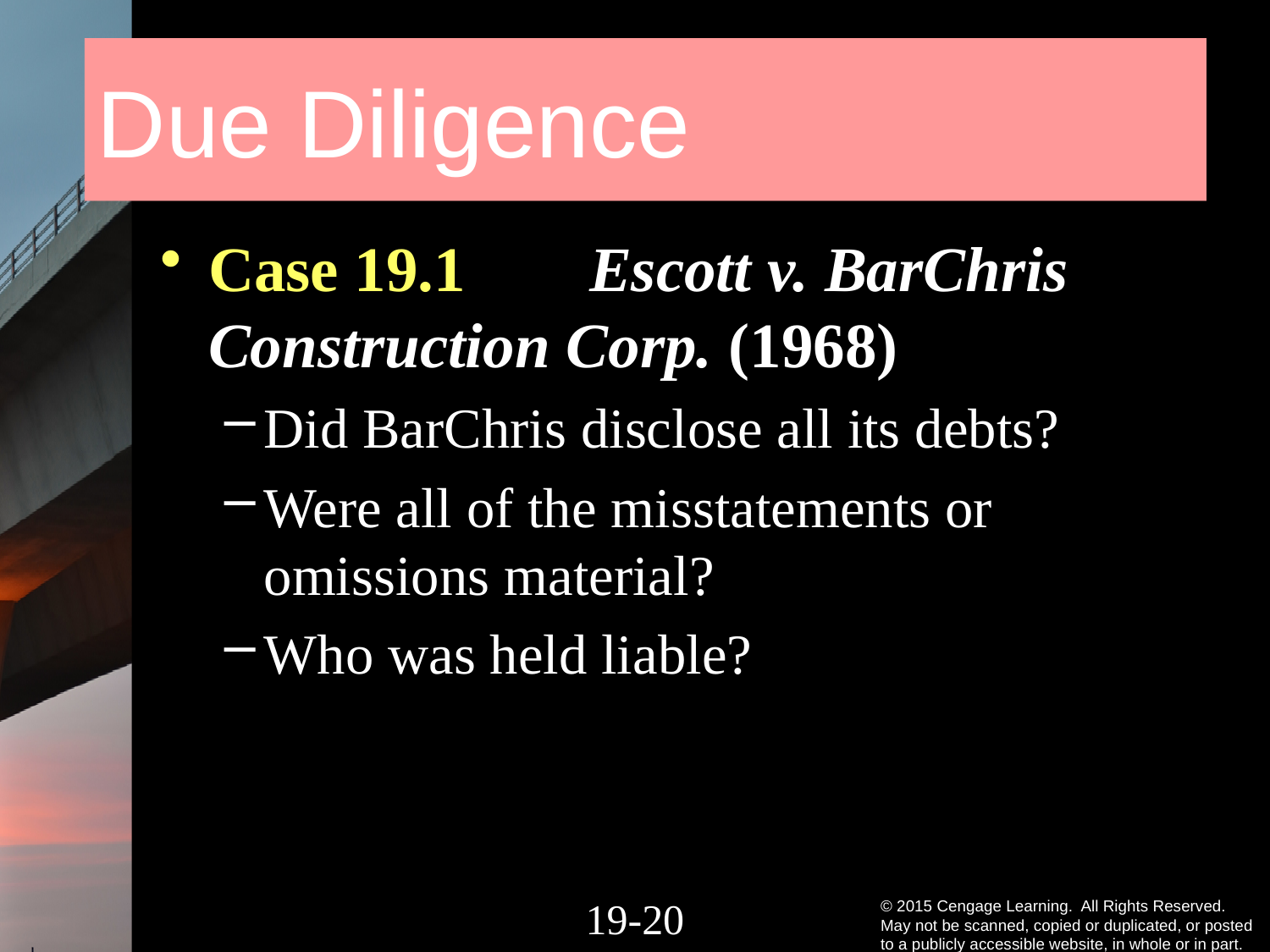

# Due Diligence
Case 19.1	Escott v. BarChris Construction Corp. (1968)
Did BarChris disclose all its debts?
Were all of the misstatements or omissions material?
Who was held liable?
19-20